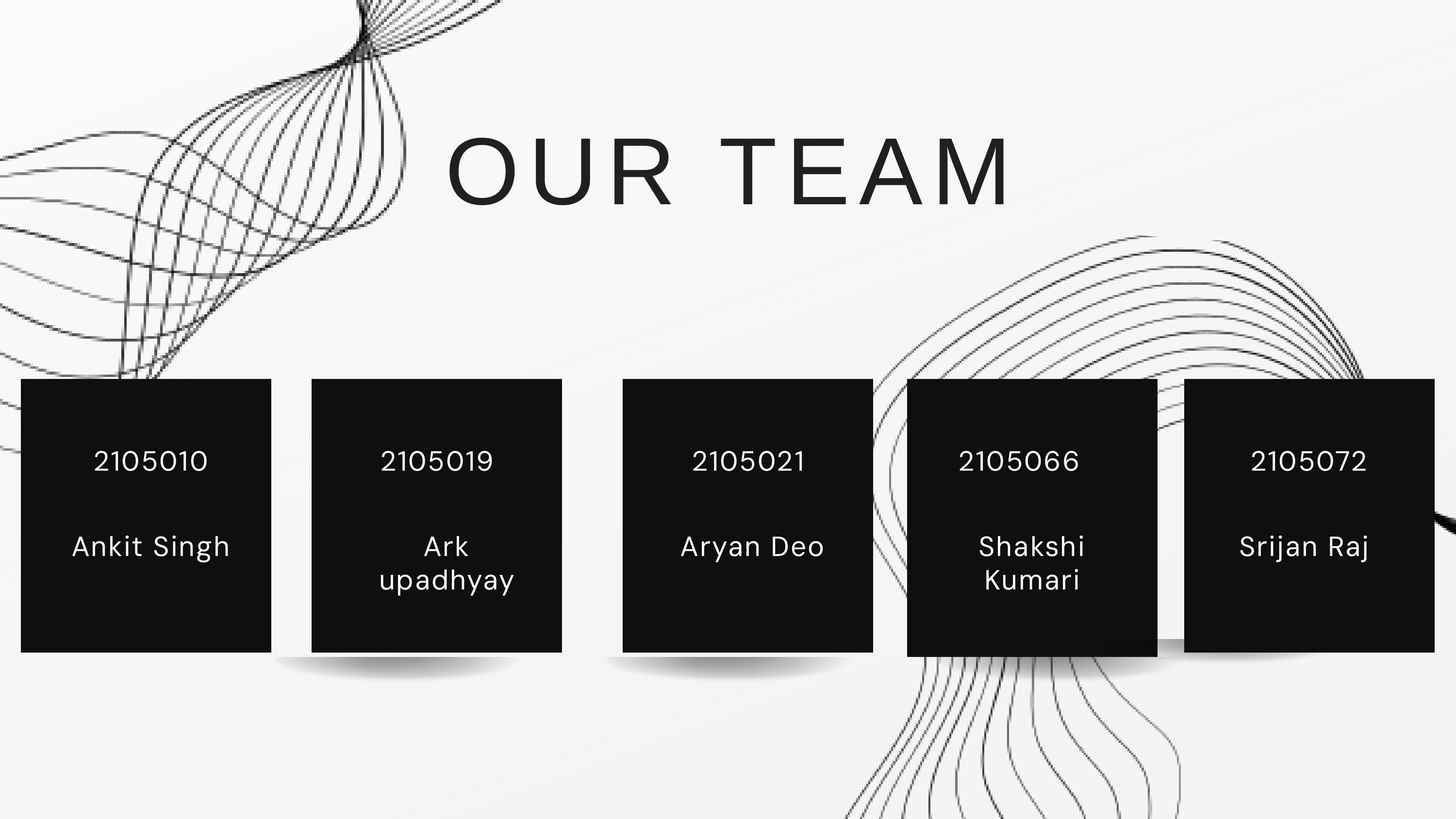

OUR TEAM

2105010
2105019
2105021
2105066
2105072
Ankit Singh
Ark upadhyay
Aryan Deo
Shakshi Kumari
Srijan Raj